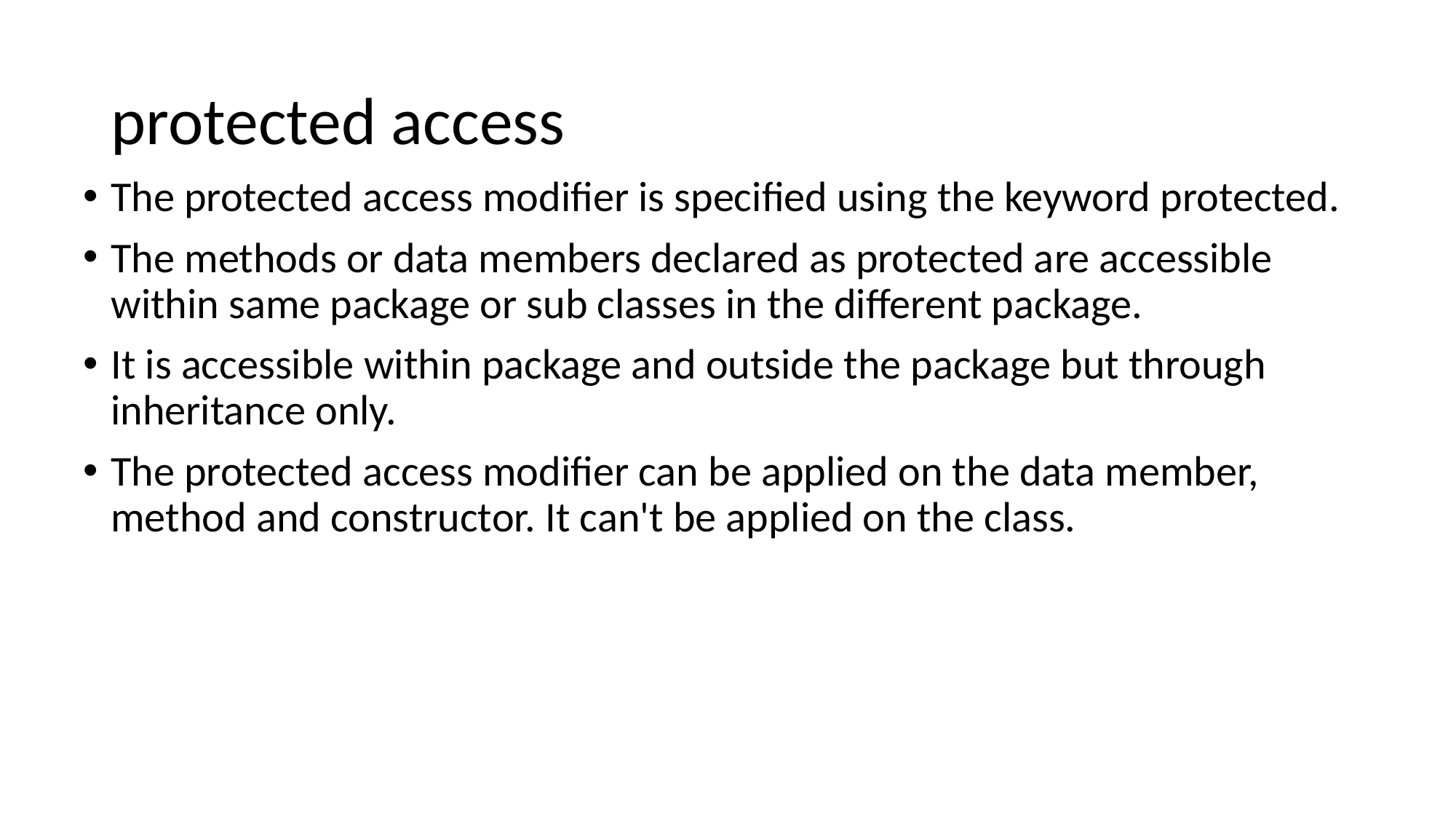

# protected access
The protected access modifier is specified using the keyword protected.
The methods or data members declared as protected are accessible within same package or sub classes in the different package.
It is accessible within package and outside the package but through inheritance only.
The protected access modifier can be applied on the data member, method and constructor. It can't be applied on the class.